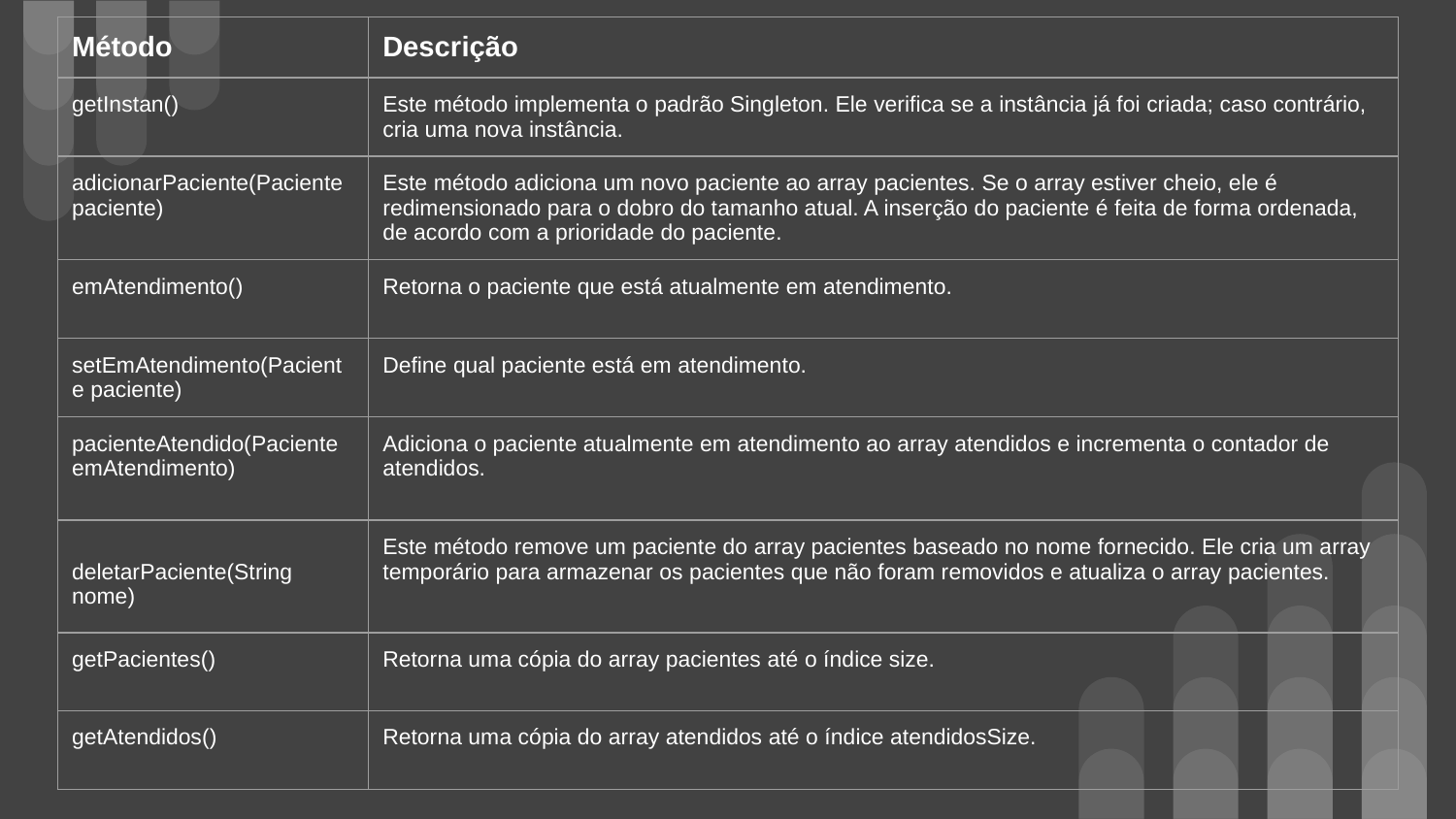

| Método | Descrição |
| --- | --- |
| getInstan() | Este método implementa o padrão Singleton. Ele verifica se a instância já foi criada; caso contrário, cria uma nova instância. |
| adicionarPaciente(Paciente paciente) | Este método adiciona um novo paciente ao array pacientes. Se o array estiver cheio, ele é redimensionado para o dobro do tamanho atual. A inserção do paciente é feita de forma ordenada, de acordo com a prioridade do paciente. |
| emAtendimento() | Retorna o paciente que está atualmente em atendimento. |
| setEmAtendimento(Paciente paciente) | Define qual paciente está em atendimento. |
| pacienteAtendido(Paciente emAtendimento) | Adiciona o paciente atualmente em atendimento ao array atendidos e incrementa o contador de atendidos. |
| deletarPaciente(String nome) | Este método remove um paciente do array pacientes baseado no nome fornecido. Ele cria um array temporário para armazenar os pacientes que não foram removidos e atualiza o array pacientes. |
| getPacientes() | Retorna uma cópia do array pacientes até o índice size. |
| getAtendidos() | Retorna uma cópia do array atendidos até o índice atendidosSize. |